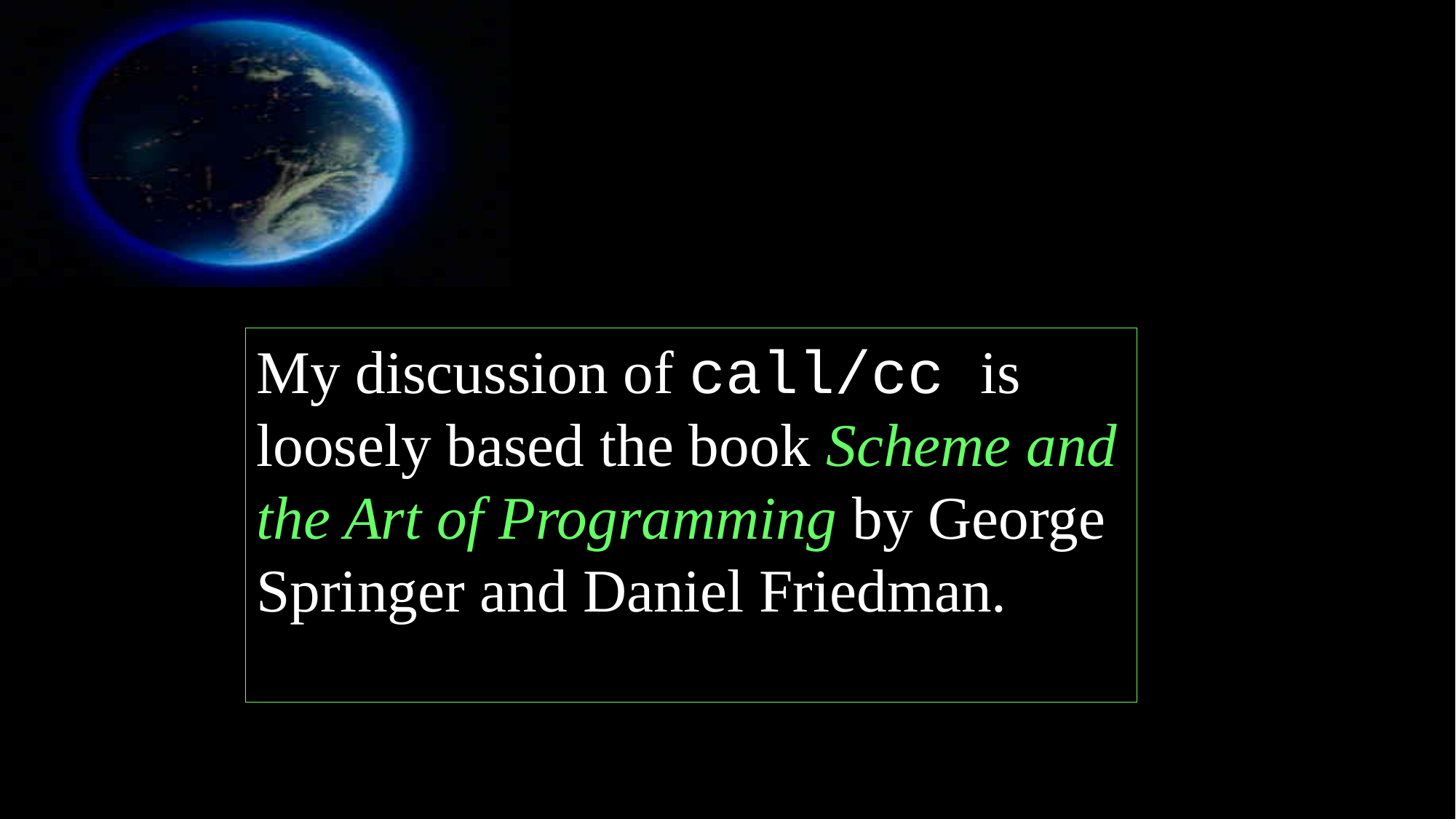

My discussion of call/cc is loosely based the book Scheme and the Art of Programming by George Springer and Daniel Friedman.